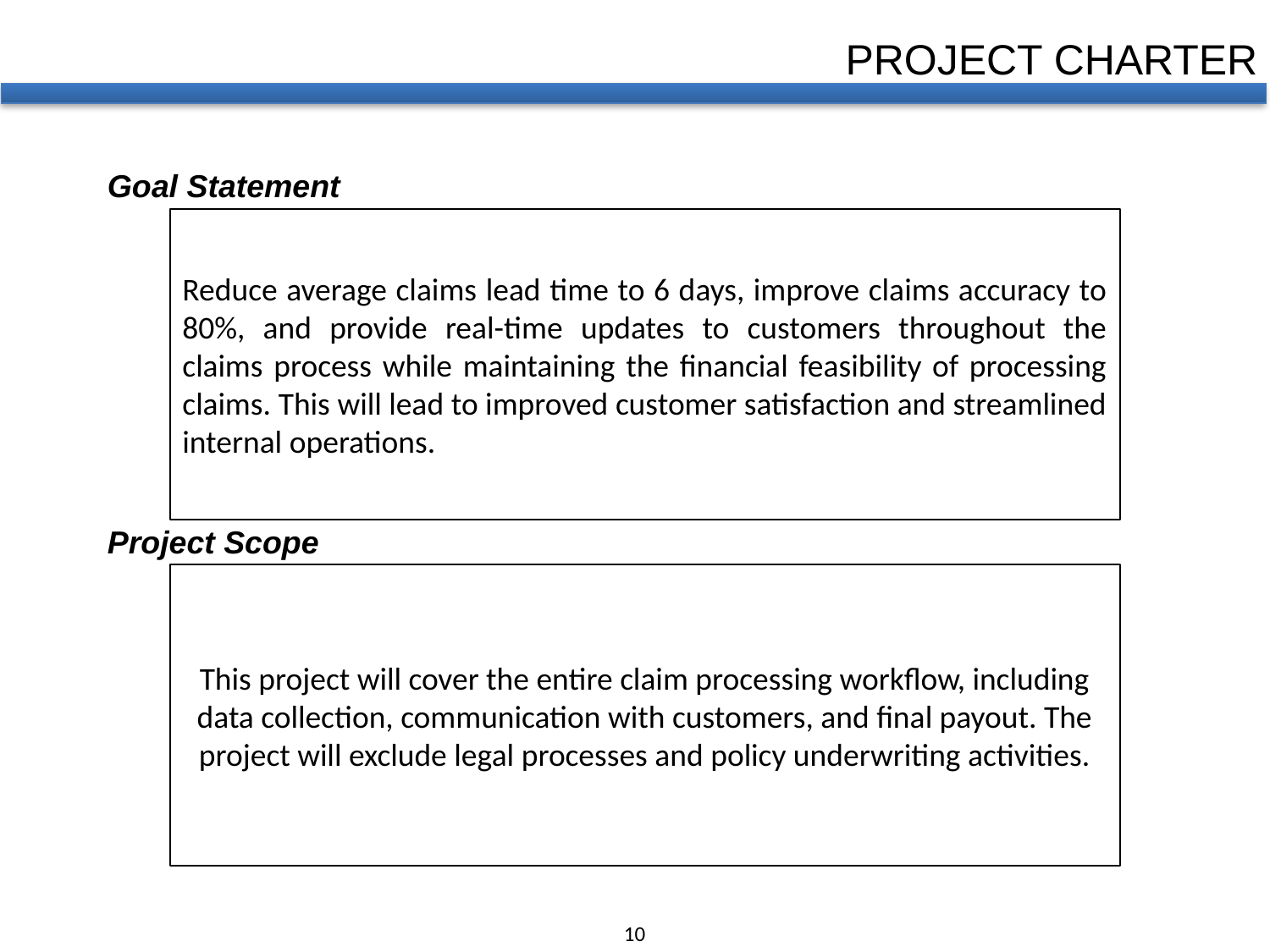

PROJECT CHARTER
Add the most important aspects from your Project Charter. Can do this over more than one page for clear readability.

May complete this tool in your Excel Toolkit and copy & paste on this slide.
Goal Statement
Reduce average claims lead time to 6 days, improve claims accuracy to 80%, and provide real-time updates to customers throughout the claims process while maintaining the financial feasibility of processing claims. This will lead to improved customer satisfaction and streamlined internal operations.
Project Scope
This project will cover the entire claim processing workflow, including data collection, communication with customers, and final payout. The project will exclude legal processes and policy underwriting activities.